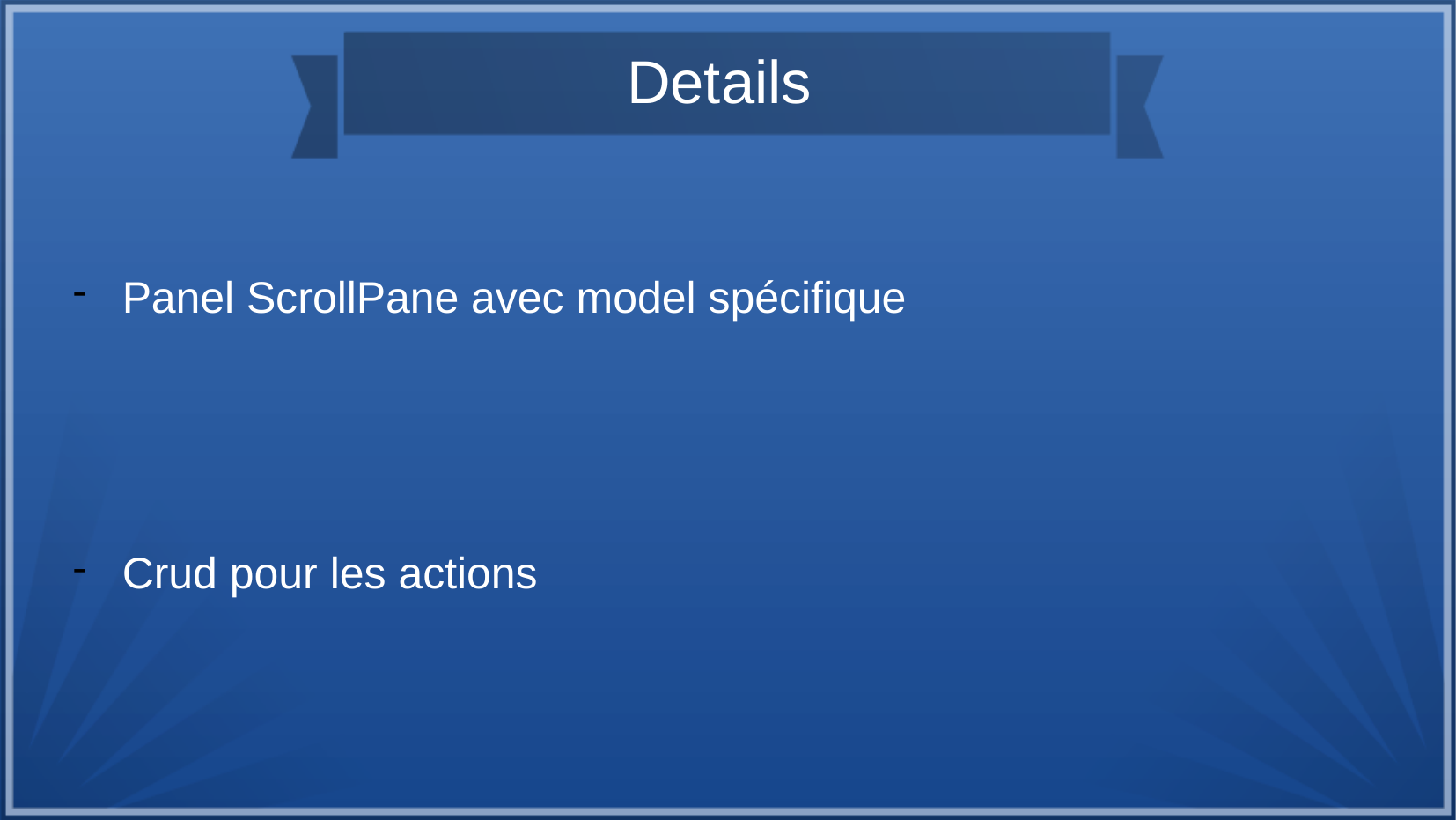

# Details

Panel ScrollPane avec model spécifique

Crud pour les actions